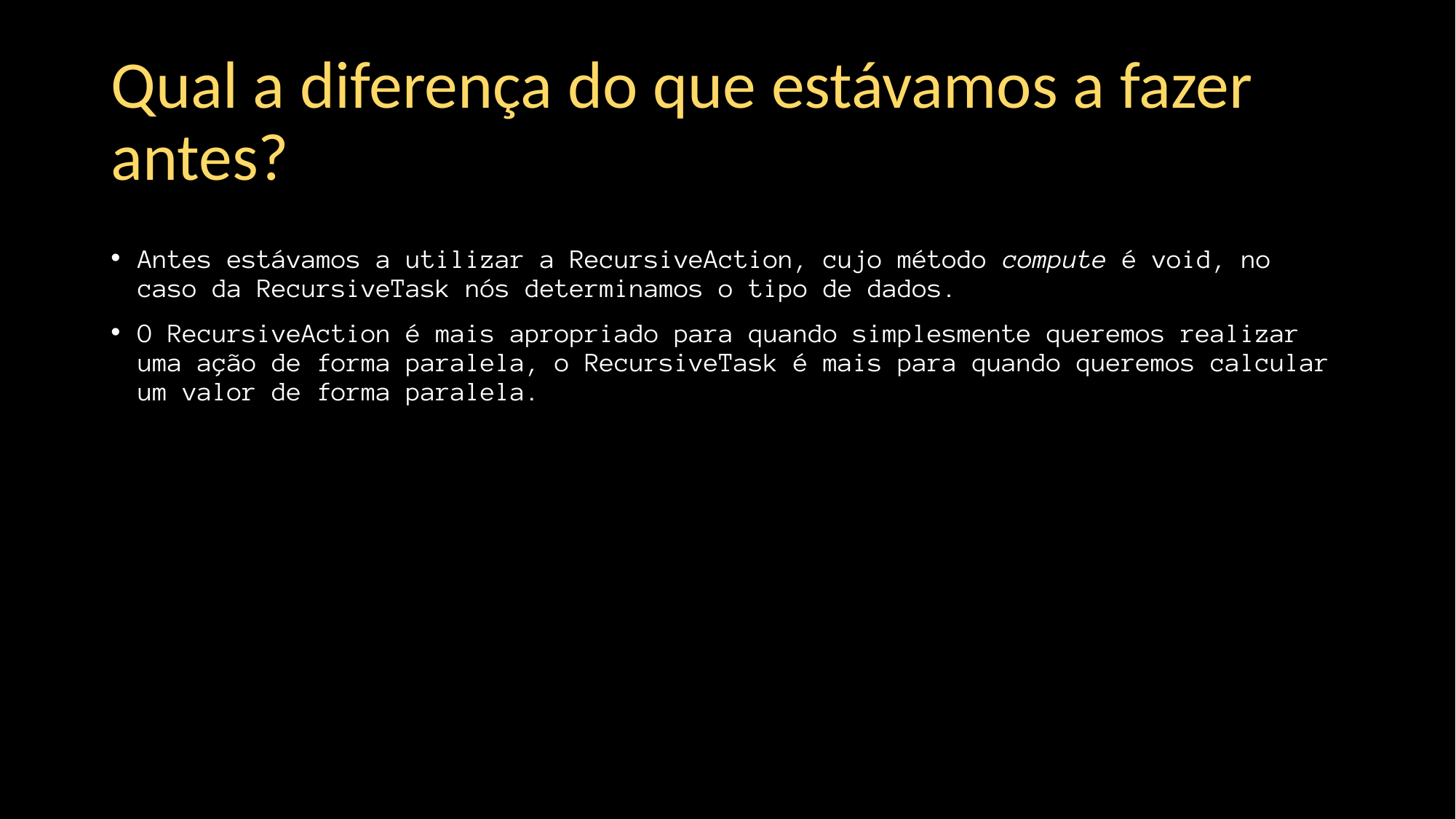

# Qual a diferença do que estávamos a fazer antes?
Antes estávamos a utilizar a RecursiveAction, cujo método compute é void, no caso da RecursiveTask nós determinamos o tipo de dados.
O RecursiveAction é mais apropriado para quando simplesmente queremos realizar uma ação de forma paralela, o RecursiveTask é mais para quando queremos calcular um valor de forma paralela.